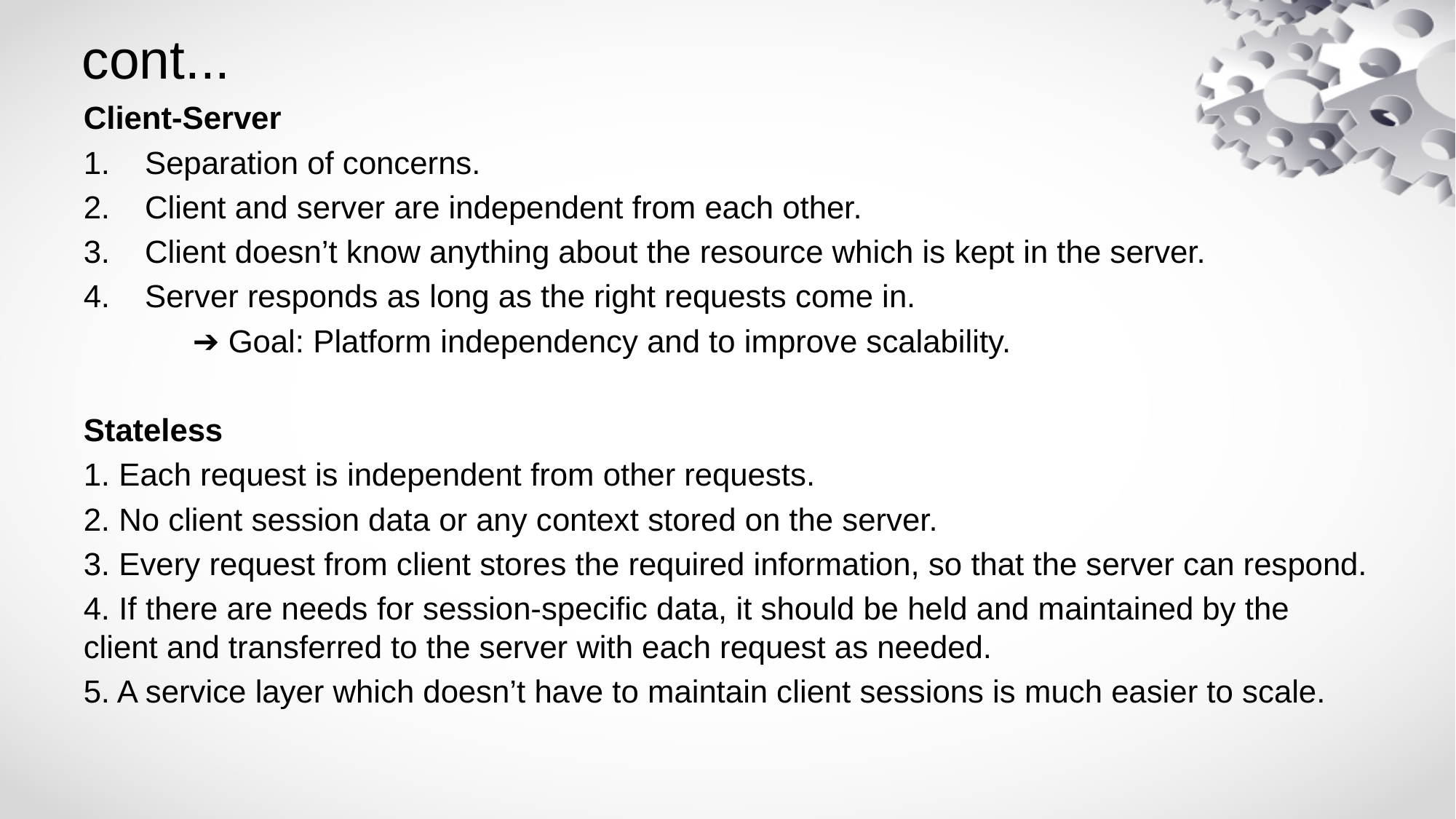

# cont...
Client-Server
Separation of concerns.
Client and server are independent from each other.
Client doesn’t know anything about the resource which is kept in the server.
Server responds as long as the right requests come in.
	➔ Goal: Platform independency and to improve scalability.

Stateless
1. Each request is independent from other requests.
2. No client session data or any context stored on the server.
3. Every request from client stores the required information, so that the server can respond.
4. If there are needs for session-specific data, it should be held and maintained by the  client and transferred to the server with each request as needed.
5. A service layer which doesn’t have to maintain client sessions is much easier to scale.